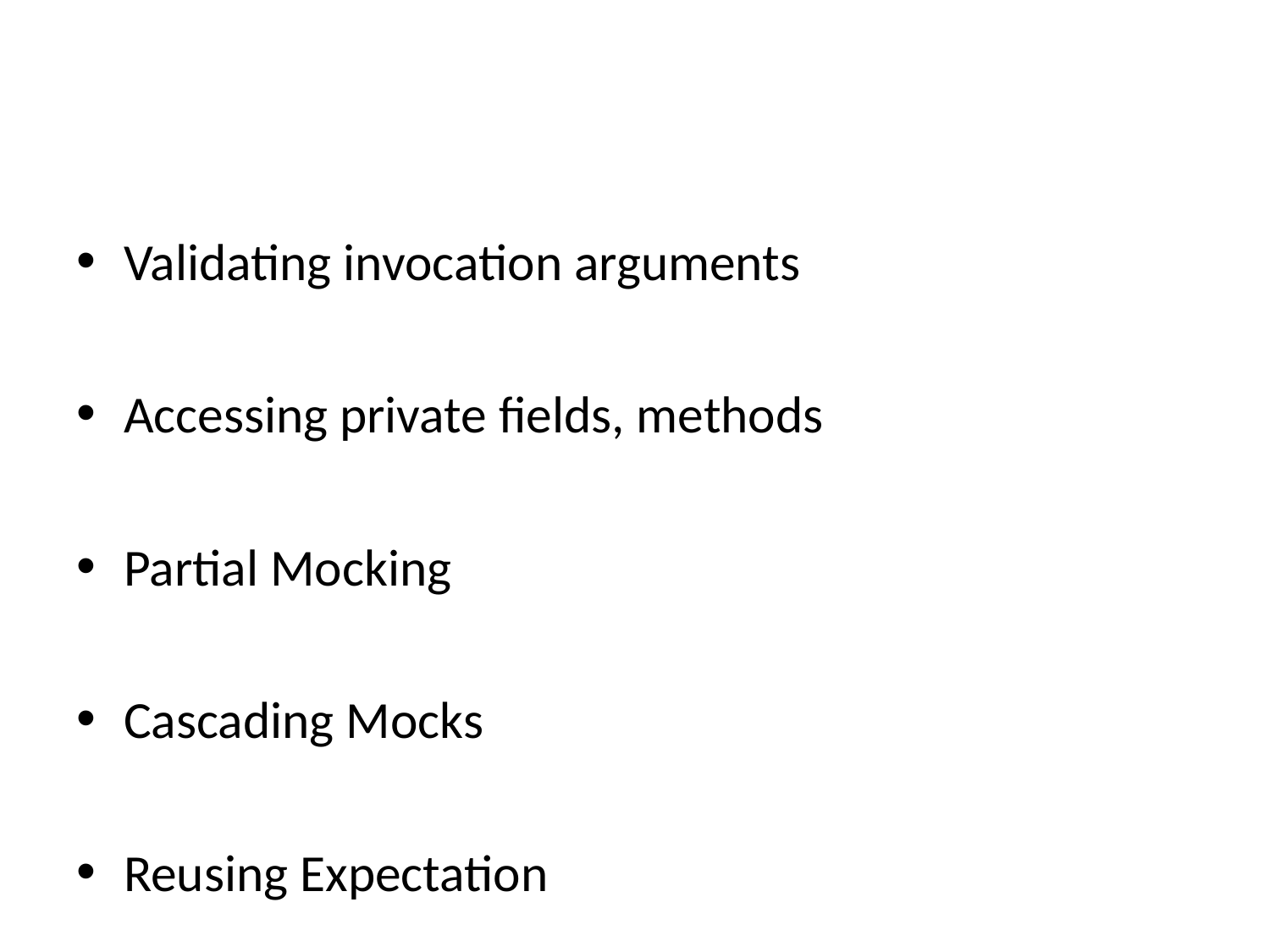

#
Validating invocation arguments

Accessing private fields, methods

Partial Mocking

Cascading Mocks

Reusing Expectation